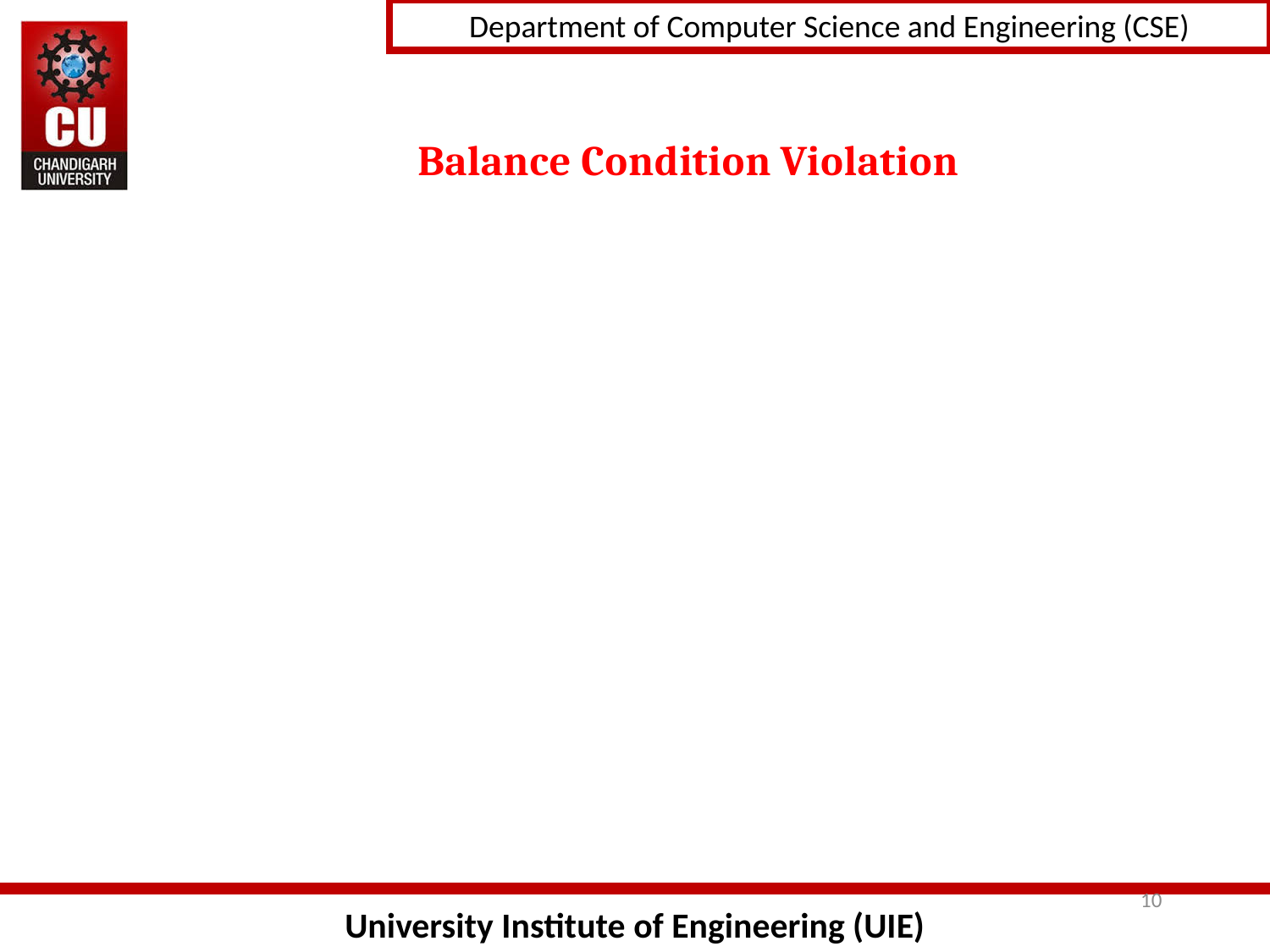

# Balance Condition Violation
If condition violated after a node insertion
Which nodes do we need to rotate?
Only nodes on path from insertion point to root may have their balance altered
Rebalance the tree through rotation at the deepest node with balance violated
The entire tree will be rebalanced
Violation cases at node k (deepest node)
An insertion into left subtree of left child of k
An insertion into right subtree of left child of k
An insertion into left subtree of right child of k
An insertion into right subtree of right child of k
Cases 1 and 4 equivalent
Single rotation to rebalance
Cases 2 and 3 equivalent
Double rotation to rebalance
10